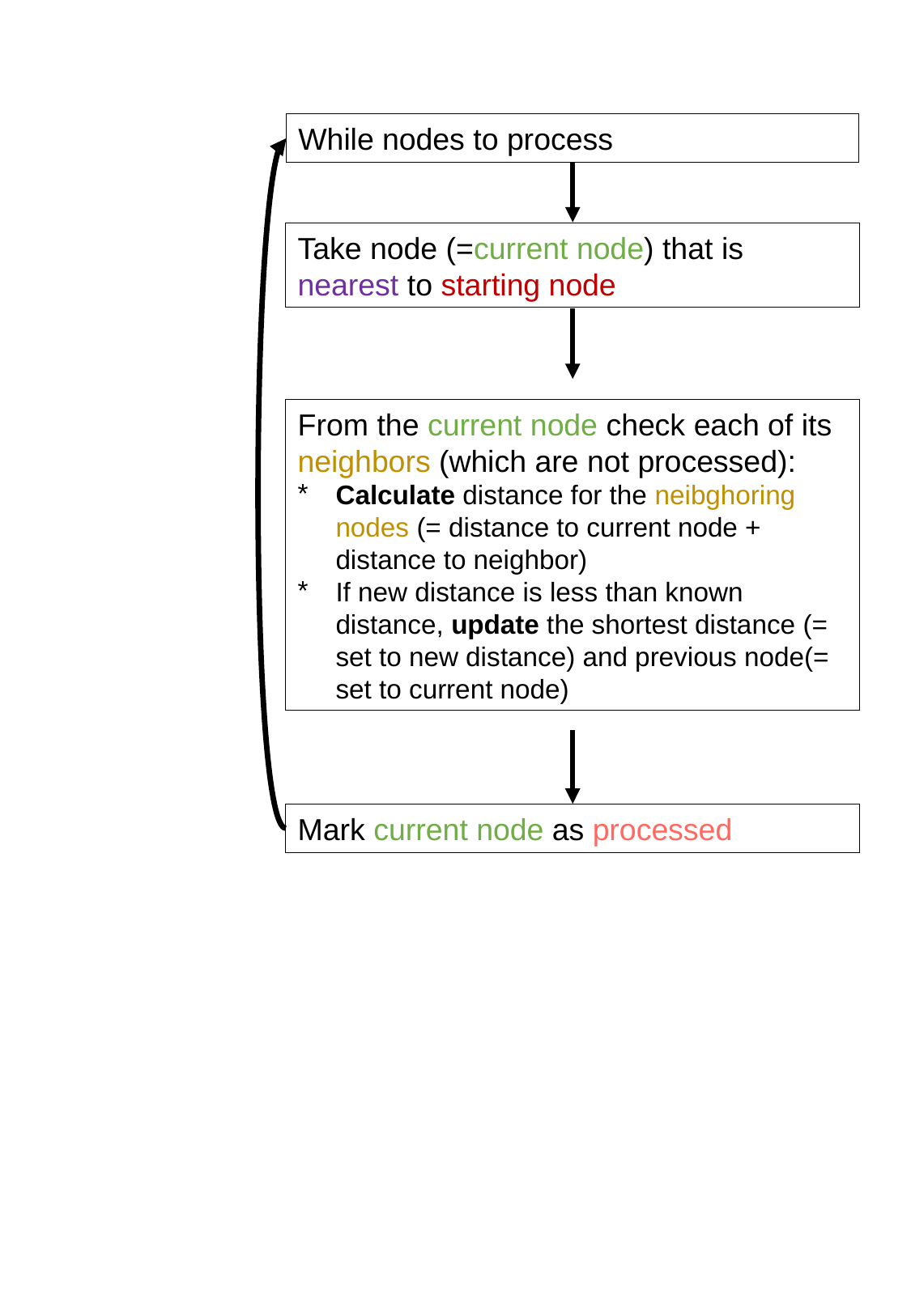

While nodes to process
Take node (=current node) that is nearest to starting node
From the current node check each of its neighbors (which are not processed):
Calculate distance for the neibghoring nodes (= distance to current node + distance to neighbor)
If new distance is less than known distance, update the shortest distance (= set to new distance) and previous node(= set to current node)
Mark current node as processed